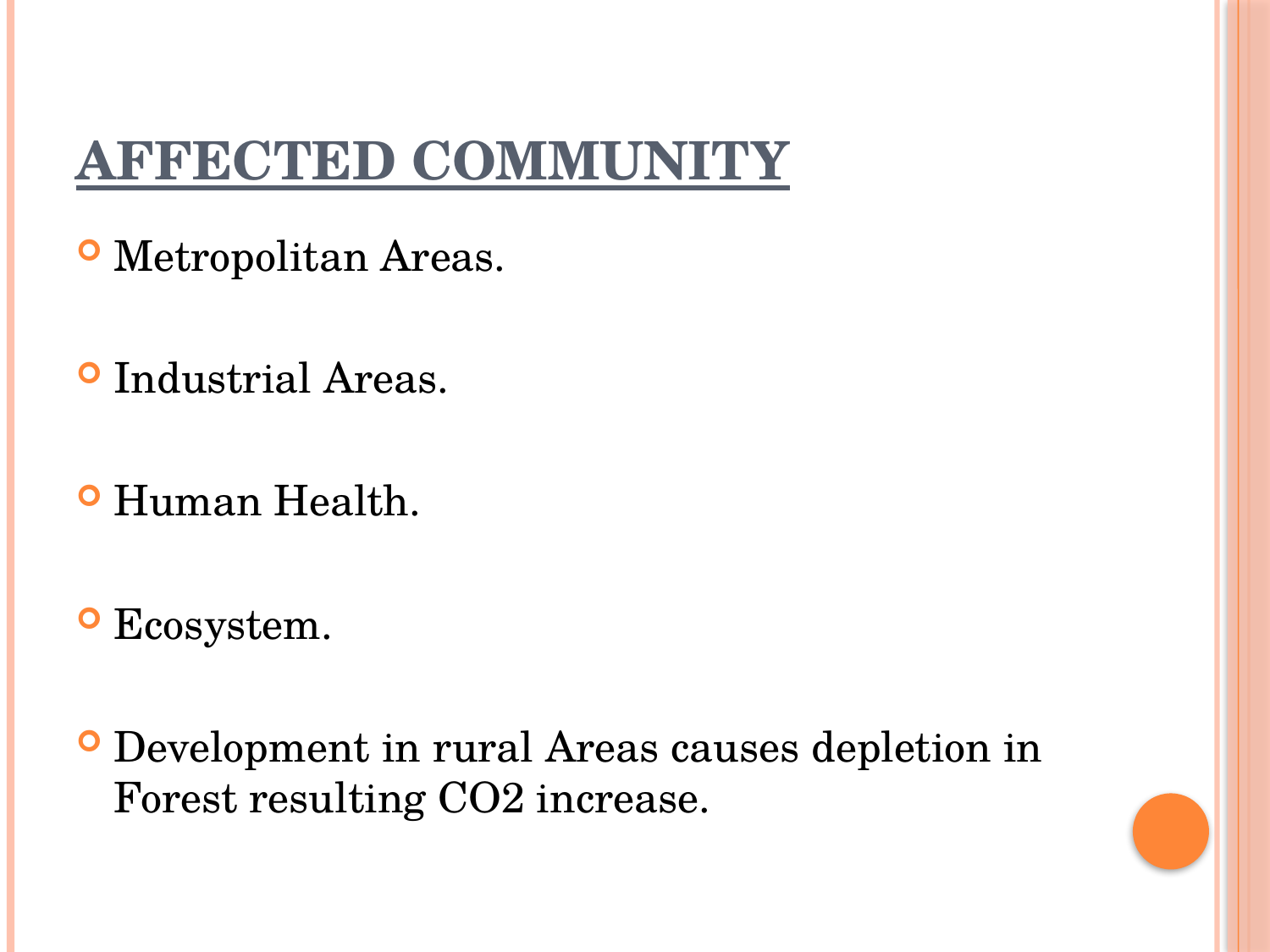

# Affected Community
Metropolitan Areas.

Industrial Areas.

Human Health.

Ecosystem.

Development in rural Areas causes depletion in Forest resulting CO2 increase.